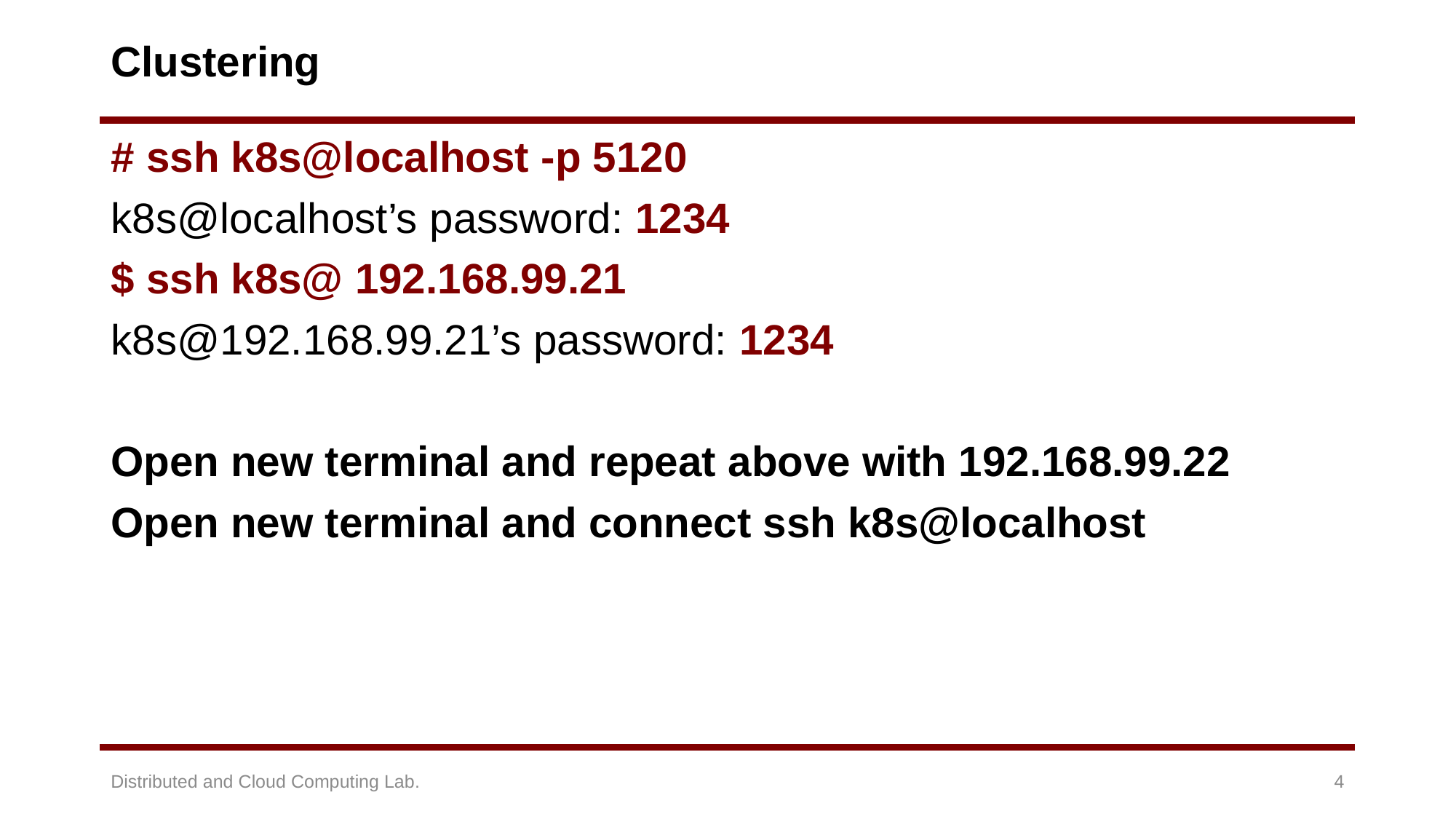

# Clustering
# ssh k8s@localhost -p 5120
k8s@localhost’s password: 1234
$ ssh k8s@ 192.168.99.21
k8s@192.168.99.21’s password: 1234

Open new terminal and repeat above with 192.168.99.22
Open new terminal and connect ssh k8s@localhost
Distributed and Cloud Computing Lab.
4